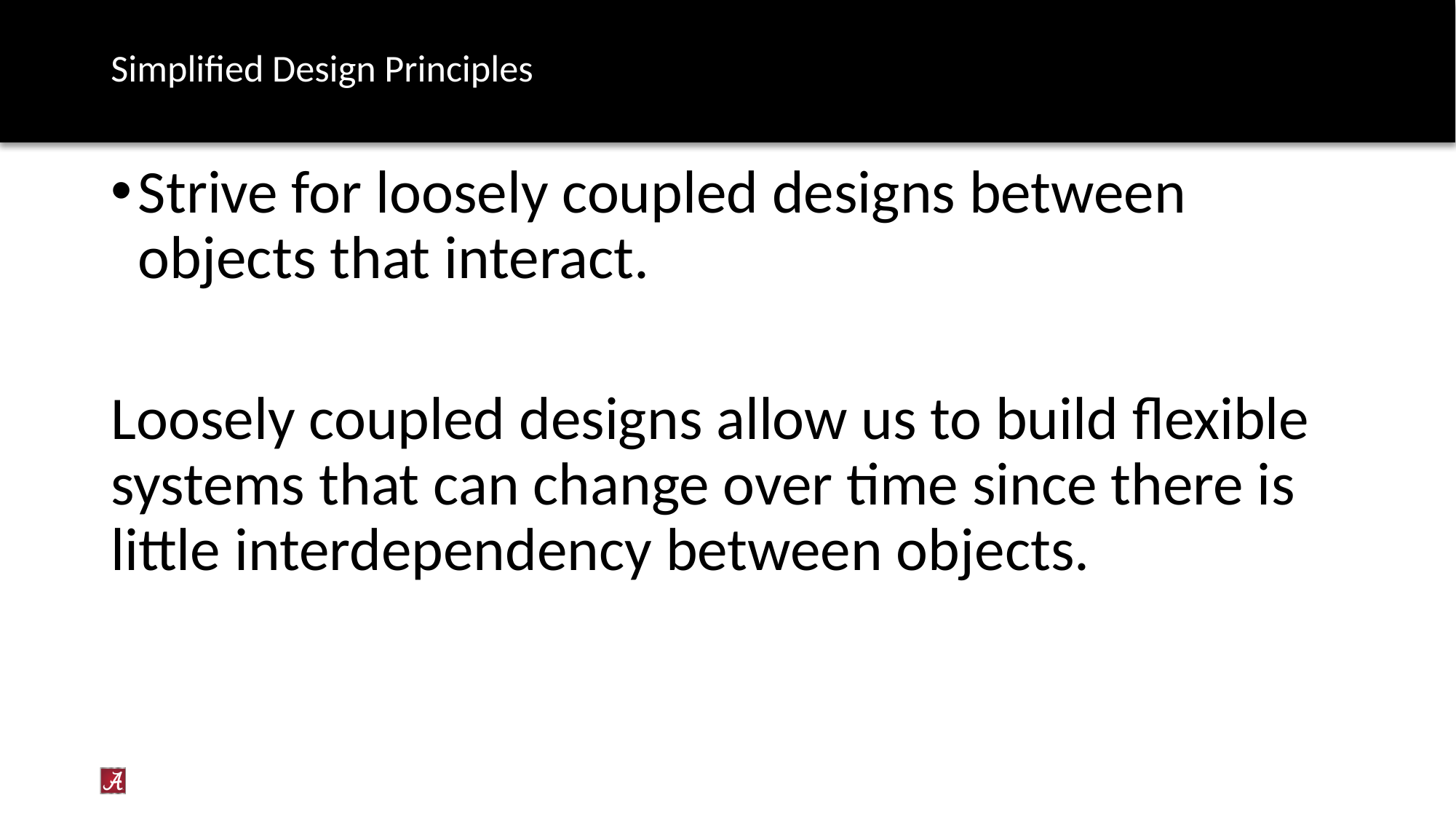

# Simplified Design Principles
Strive for loosely coupled designs between objects that interact.

Loosely coupled designs allow us to build flexible systems that can change over time since there is little interdependency between objects.